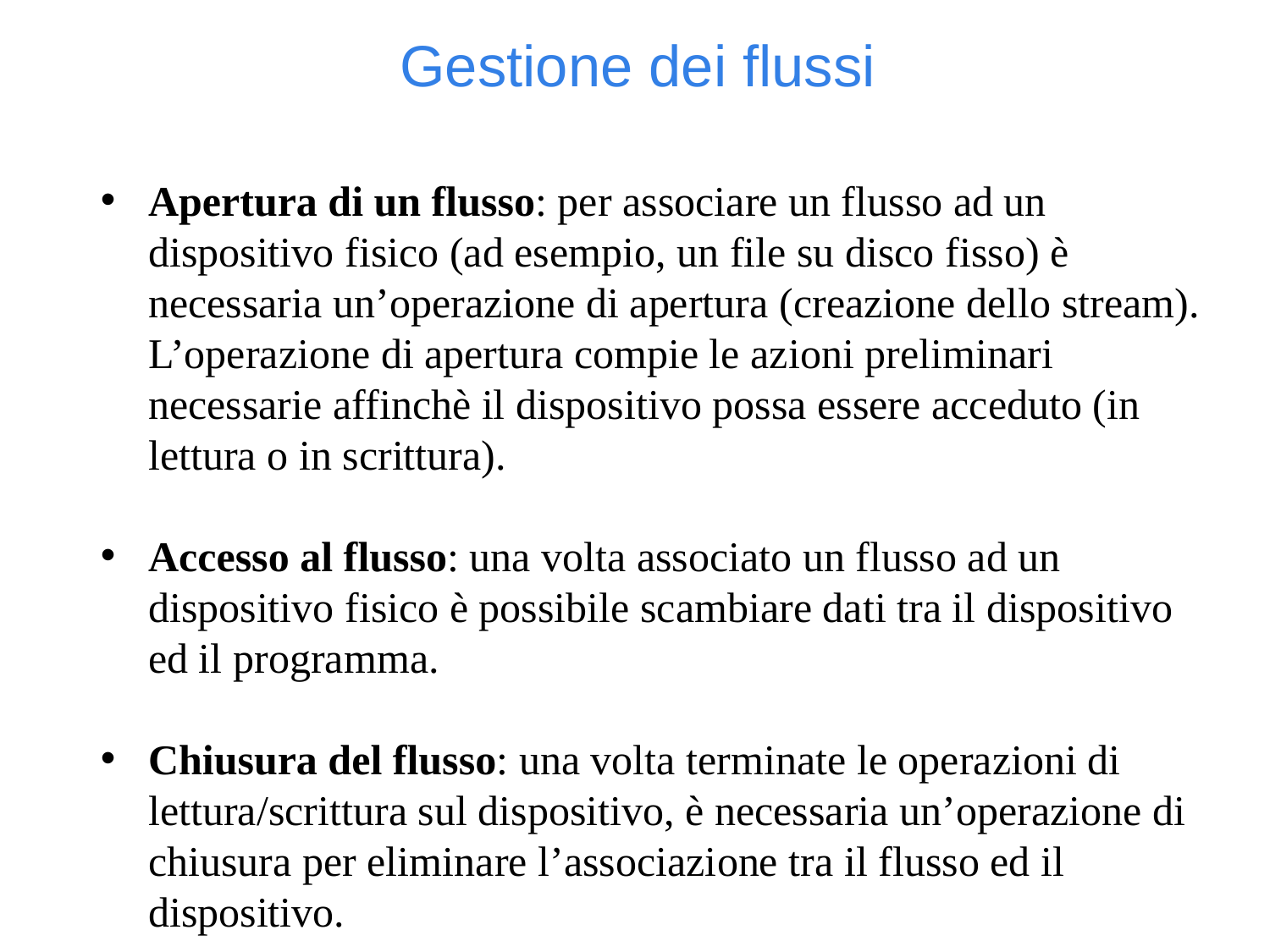

Gestione dei flussi

Apertura di un flusso: per associare un flusso ad un dispositivo fisico (ad esempio, un file su disco fisso) è necessaria un’operazione di apertura (creazione dello stream). L’operazione di apertura compie le azioni preliminari necessarie affinchè il dispositivo possa essere acceduto (in lettura o in scrittura).

Accesso al flusso: una volta associato un flusso ad un dispositivo fisico è possibile scambiare dati tra il dispositivo ed il programma.

Chiusura del flusso: una volta terminate le operazioni di lettura/scrittura sul dispositivo, è necessaria un’operazione di chiusura per eliminare l’associazione tra il flusso ed il dispositivo.